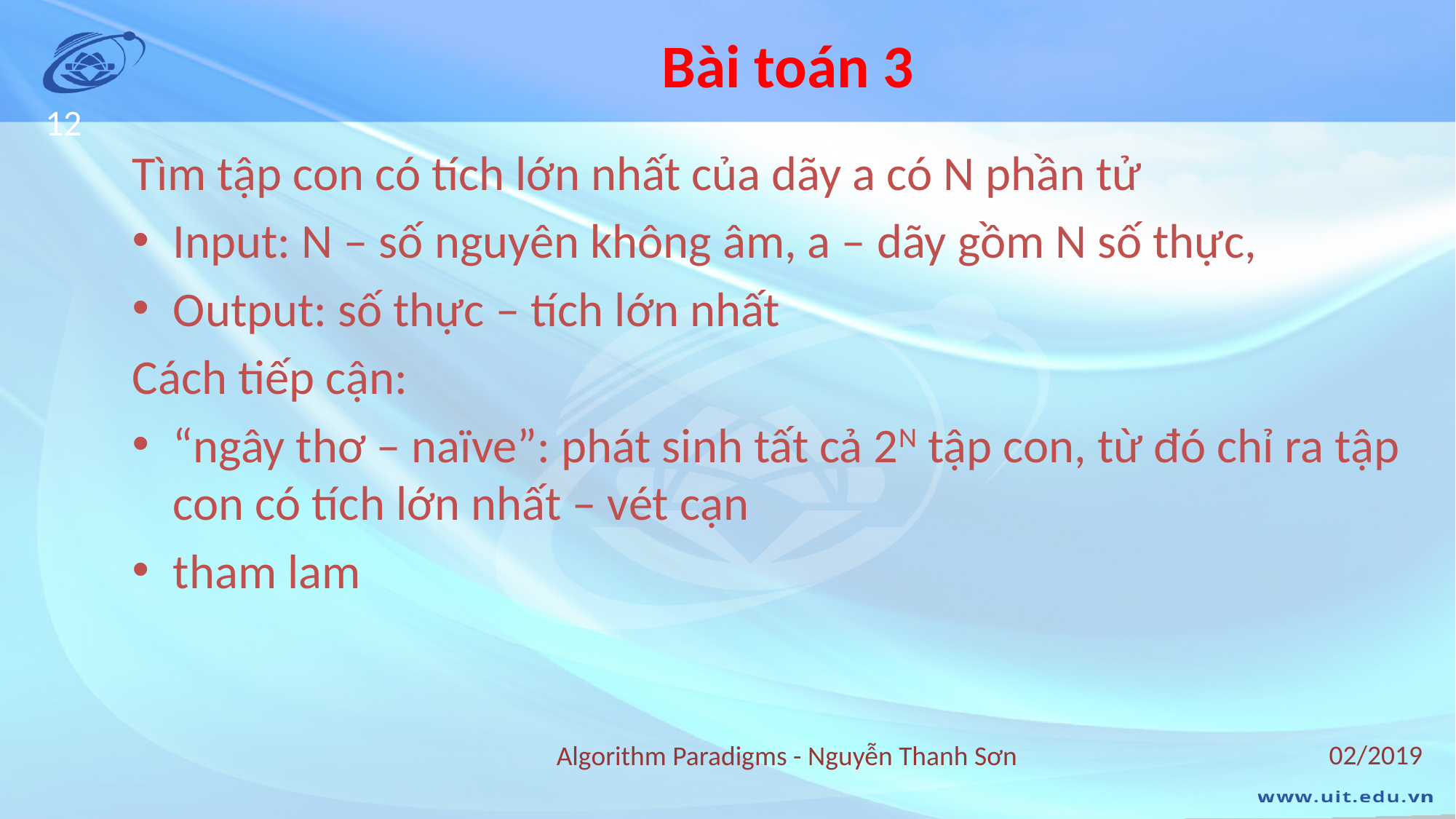

# Bài toán 3
12
Tìm tập con có tích lớn nhất của dãy a có N phần tử
Input: N – số nguyên không âm, a – dãy gồm N số thực,
Output: số thực – tích lớn nhất
Cách tiếp cận:
“ngây thơ – naïve”: phát sinh tất cả 2N tập con, từ đó chỉ ra tập con có tích lớn nhất – vét cạn
tham lam

02/2019
Algorithm Paradigms - Nguyễn Thanh Sơn